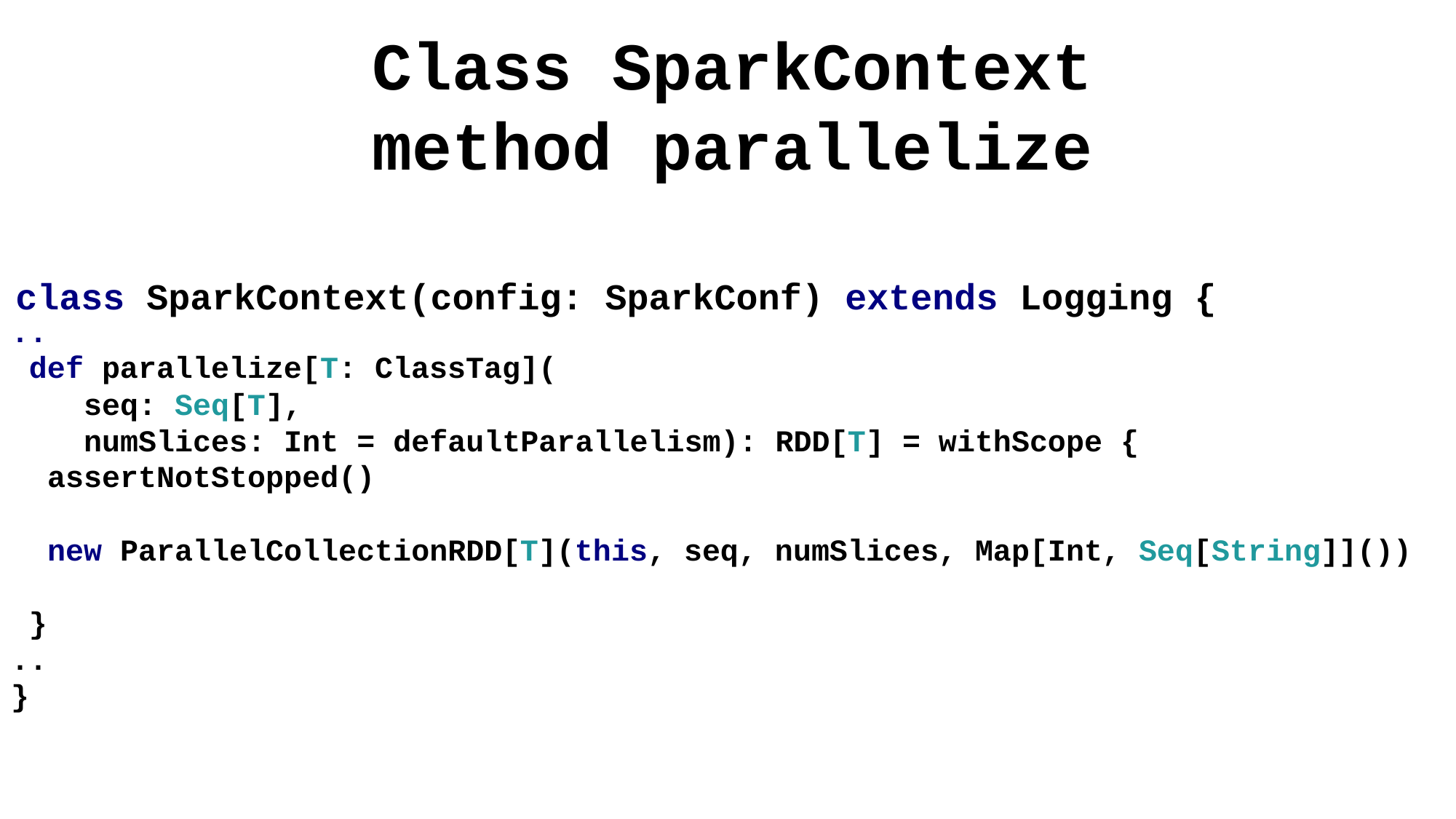

# Class SparkContext method parallelize
class SparkContext(config: SparkConf) extends Logging {
..
 def parallelize[T: ClassTag](
    seq: Seq[T],
    numSlices: Int = defaultParallelism): RDD[T] = withScope {
  assertNotStopped()
  new ParallelCollectionRDD[T](this, seq, numSlices, Map[Int, Seq[String]]())
 }
..
}